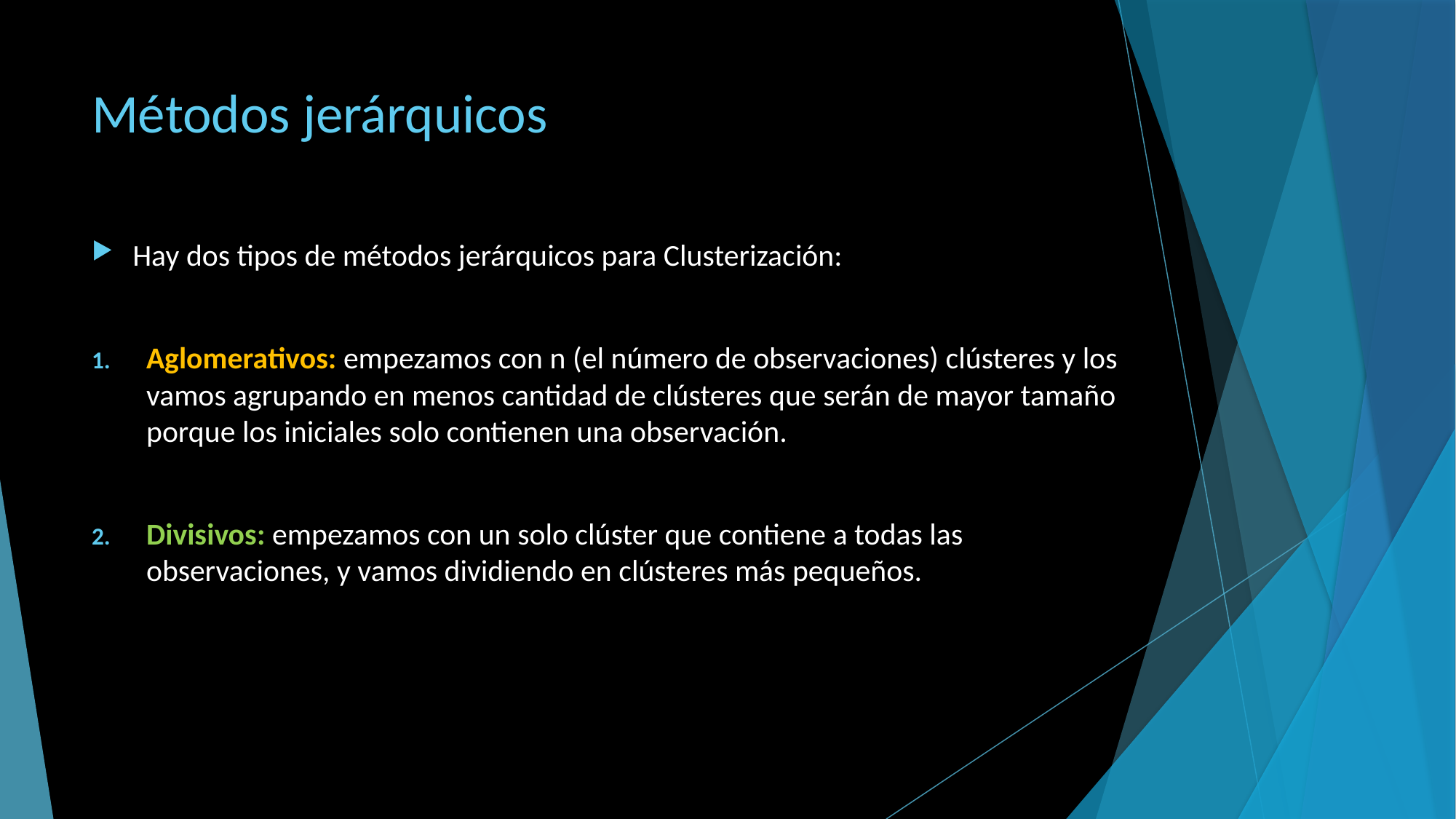

# Métodos jerárquicos
Hay dos tipos de métodos jerárquicos para Clusterización:

Aglomerativos: empezamos con n (el número de observaciones) clústeres y los vamos agrupando en menos cantidad de clústeres que serán de mayor tamaño porque los iniciales solo contienen una observación.

Divisivos: empezamos con un solo clúster que contiene a todas las observaciones, y vamos dividiendo en clústeres más pequeños.